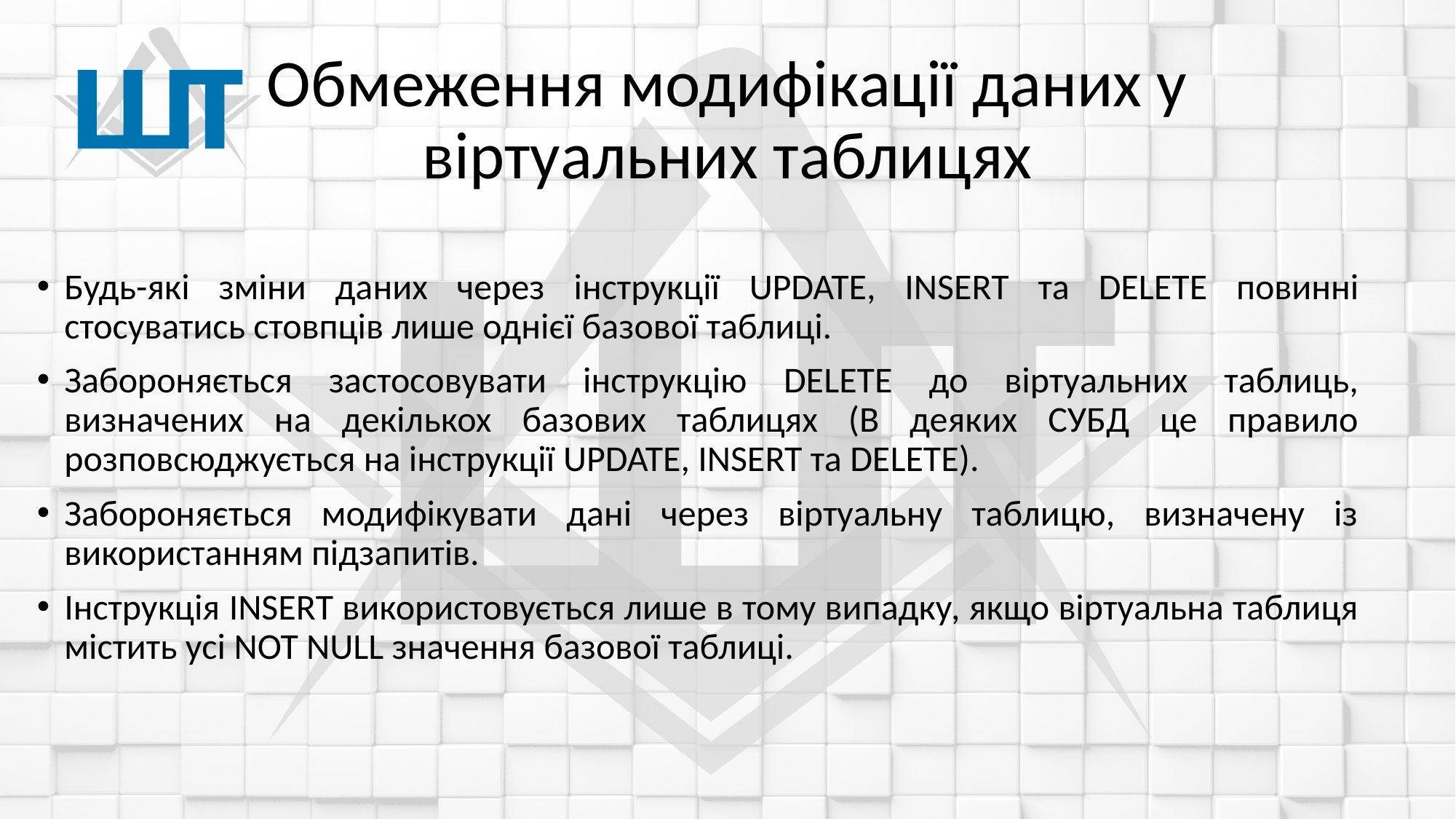

# Обмеження модифікації даних у віртуальних таблицях
Будь-які зміни даних через інструкції UPDATE, INSERT та DELETE повинні стосуватись стовпців лише однієї базової таблиці.
Забороняється застосовувати інструкцію DELETE до віртуальних таблиць, визначених на декількох базових таблицях (В деяких СУБД це правило розповсюджується на інструкції UPDATE, INSERT та DELETE).
Забороняється модифікувати дані через віртуальну таблицю, визначену із використанням підзапитів.
Інструкція INSERT використовується лише в тому випадку, якщо віртуальна таблиця містить усі NOT NULL значення базової таблиці.